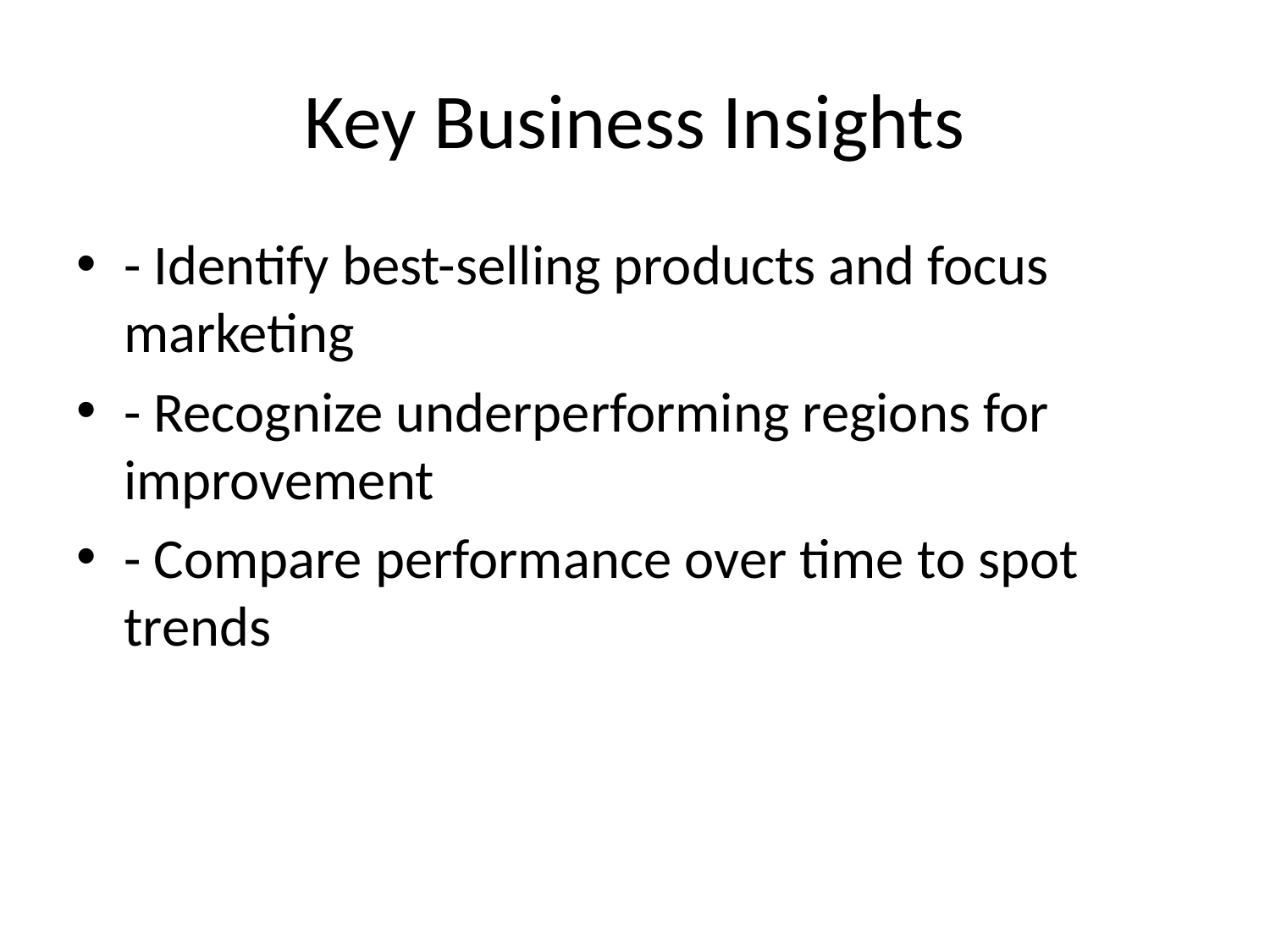

# Key Business Insights
- Identify best-selling products and focus marketing
- Recognize underperforming regions for improvement
- Compare performance over time to spot trends